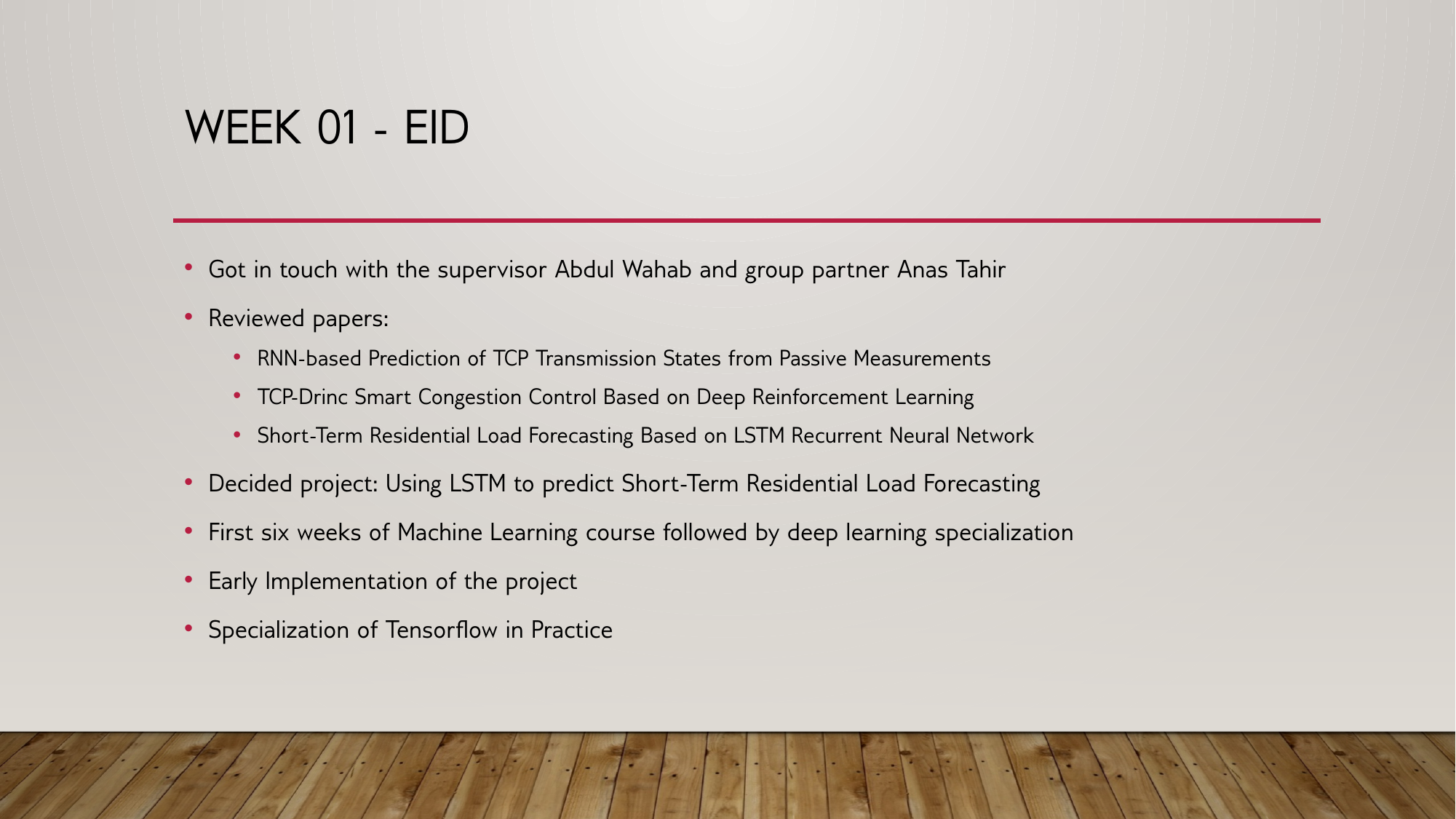

# Week 01 - EID
Got in touch with the supervisor Abdul Wahab and group partner Anas Tahir
Reviewed papers:
RNN-based Prediction of TCP Transmission States from Passive Measurements
TCP-Drinc Smart Congestion Control Based on Deep Reinforcement Learning
Short-Term Residential Load Forecasting Based on LSTM Recurrent Neural Network
Decided project: Using LSTM to predict Short-Term Residential Load Forecasting
First six weeks of Machine Learning course followed by deep learning specialization
Early Implementation of the project
Specialization of Tensorflow in Practice